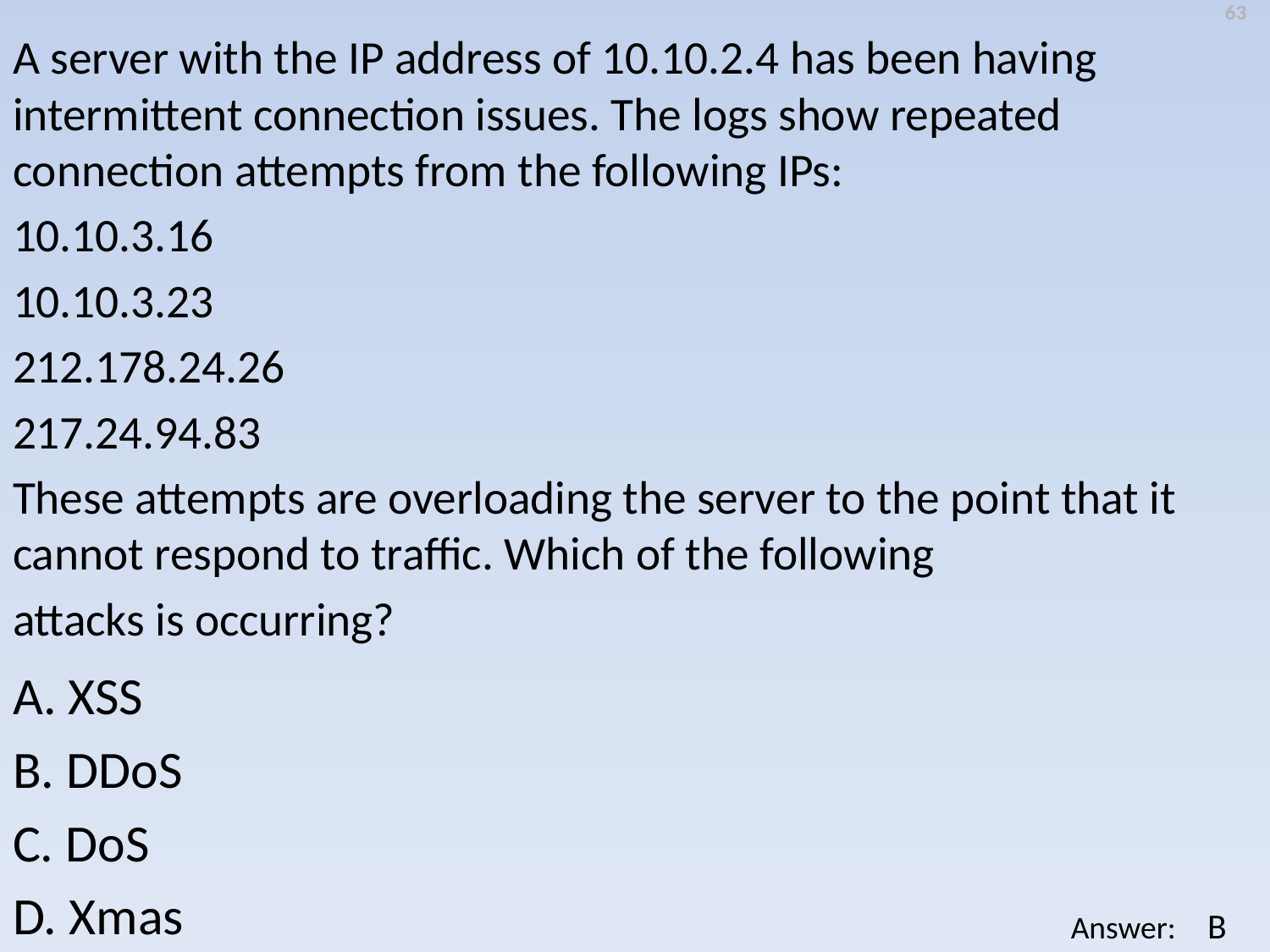

63
A server with the IP address of 10.10.2.4 has been having intermittent connection issues. The logs show repeated connection attempts from the following IPs:
10.10.3.16
10.10.3.23
212.178.24.26
217.24.94.83
These attempts are overloading the server to the point that it cannot respond to traffic. Which of the following
attacks is occurring?
A. XSS
B. DDoS
C. DoS
D. Xmas
B